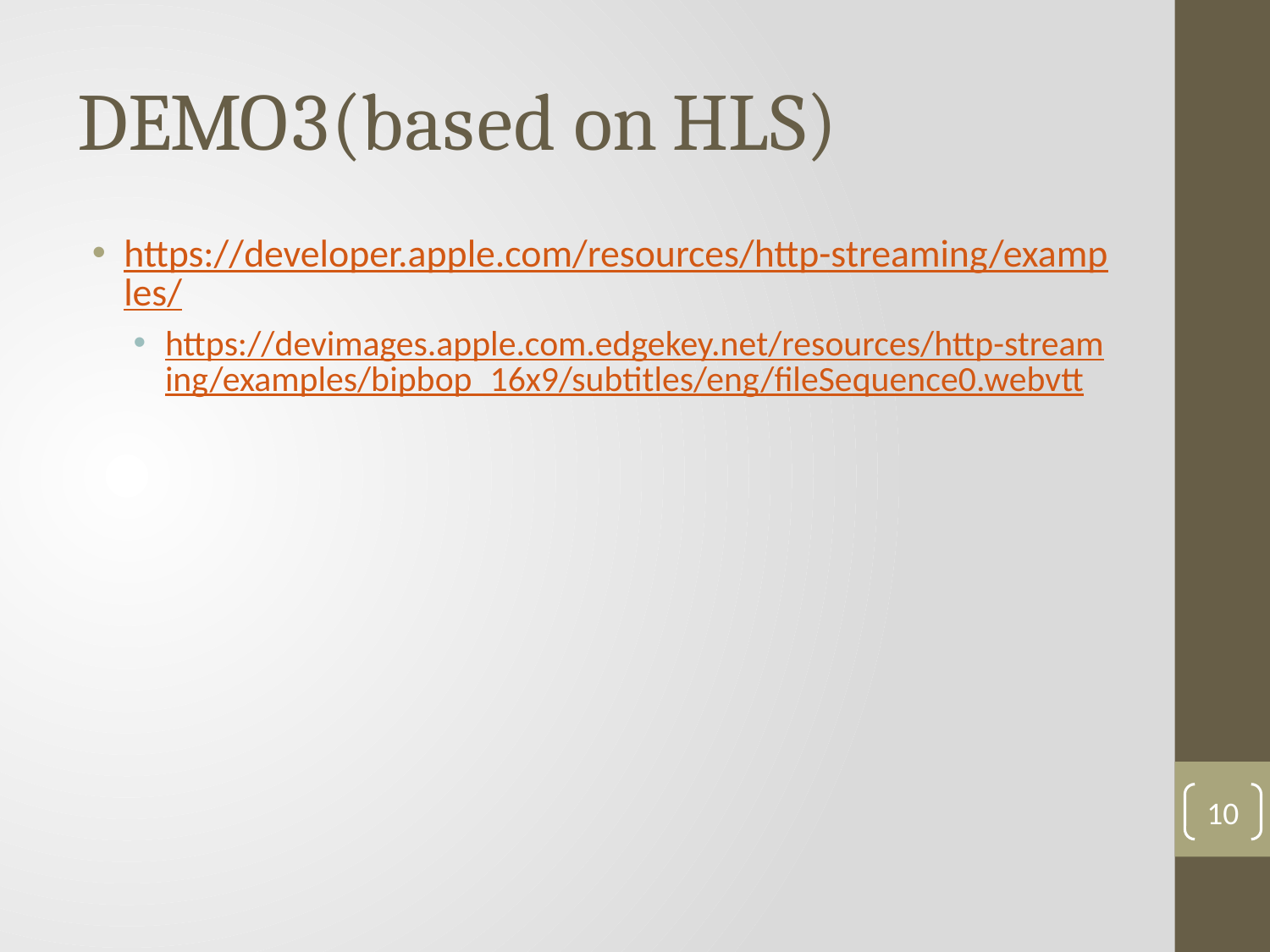

# DEMO3(based on HLS)
https://developer.apple.com/resources/http-streaming/examples/
https://devimages.apple.com.edgekey.net/resources/http-streaming/examples/bipbop_16x9/subtitles/eng/fileSequence0.webvtt

10